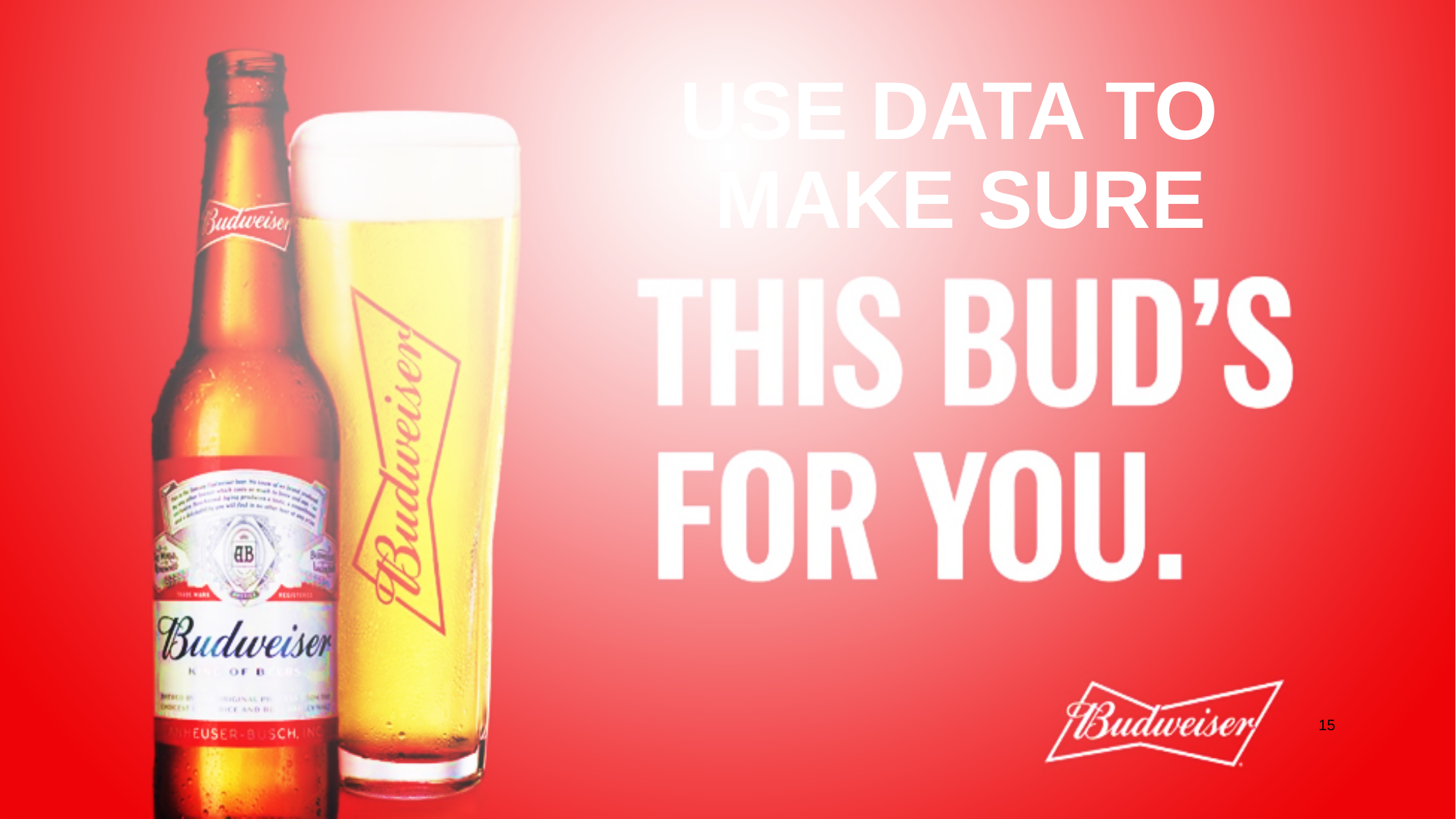

# use data to make sure

15